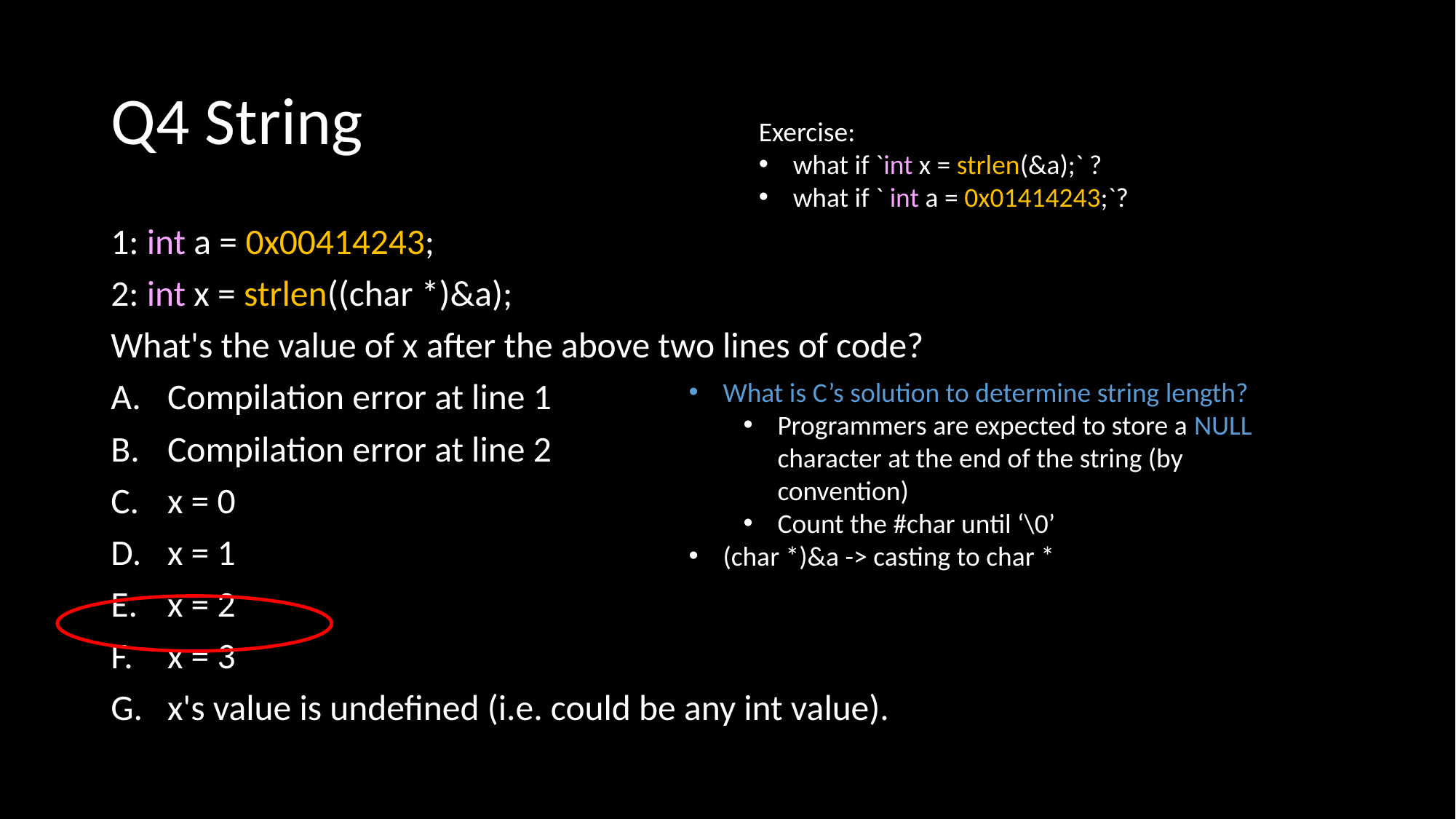

# Q4 String
Exercise:
what if `int x = strlen(&a);` ?
what if ` int a = 0x01414243;`?

1: int a = 0x00414243;
2: int x = strlen((char *)&a);
What's the value of x after the above two lines of code?
Compilation error at line 1
Compilation error at line 2
x = 0
x = 1
x = 2
x = 3
x's value is undefined (i.e. could be any int value).
What is C’s solution to determine string length?
Programmers are expected to store a NULL character at the end of the string (by convention)
Count the #char until ‘\0’
(char *)&a -> casting to char *